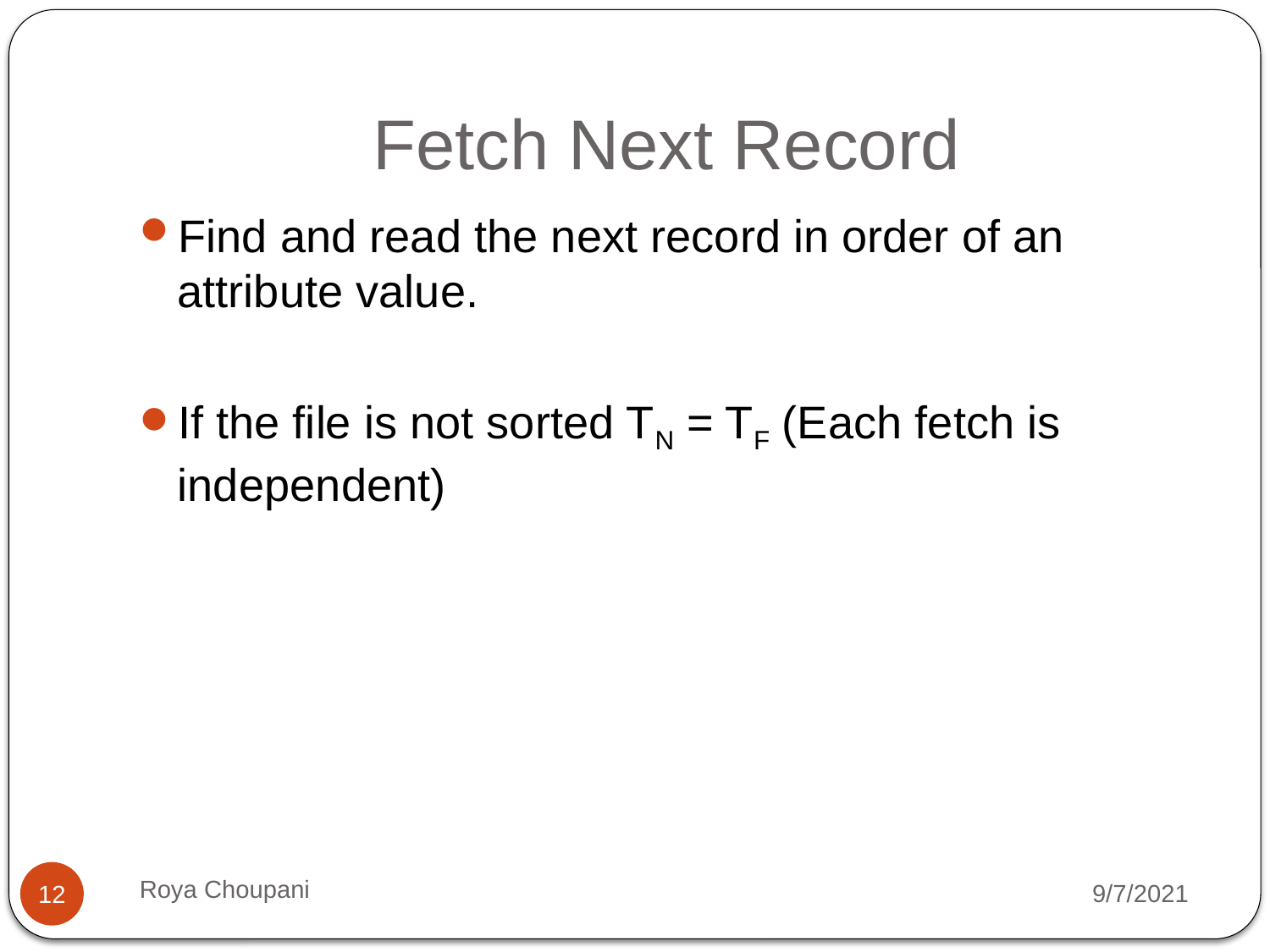

# Fetch Next Record
Find and read the next record in order of an attribute value.

If the file is not sorted TN = TF (Each fetch is independent)
Roya Choupani
9/7/2021
12